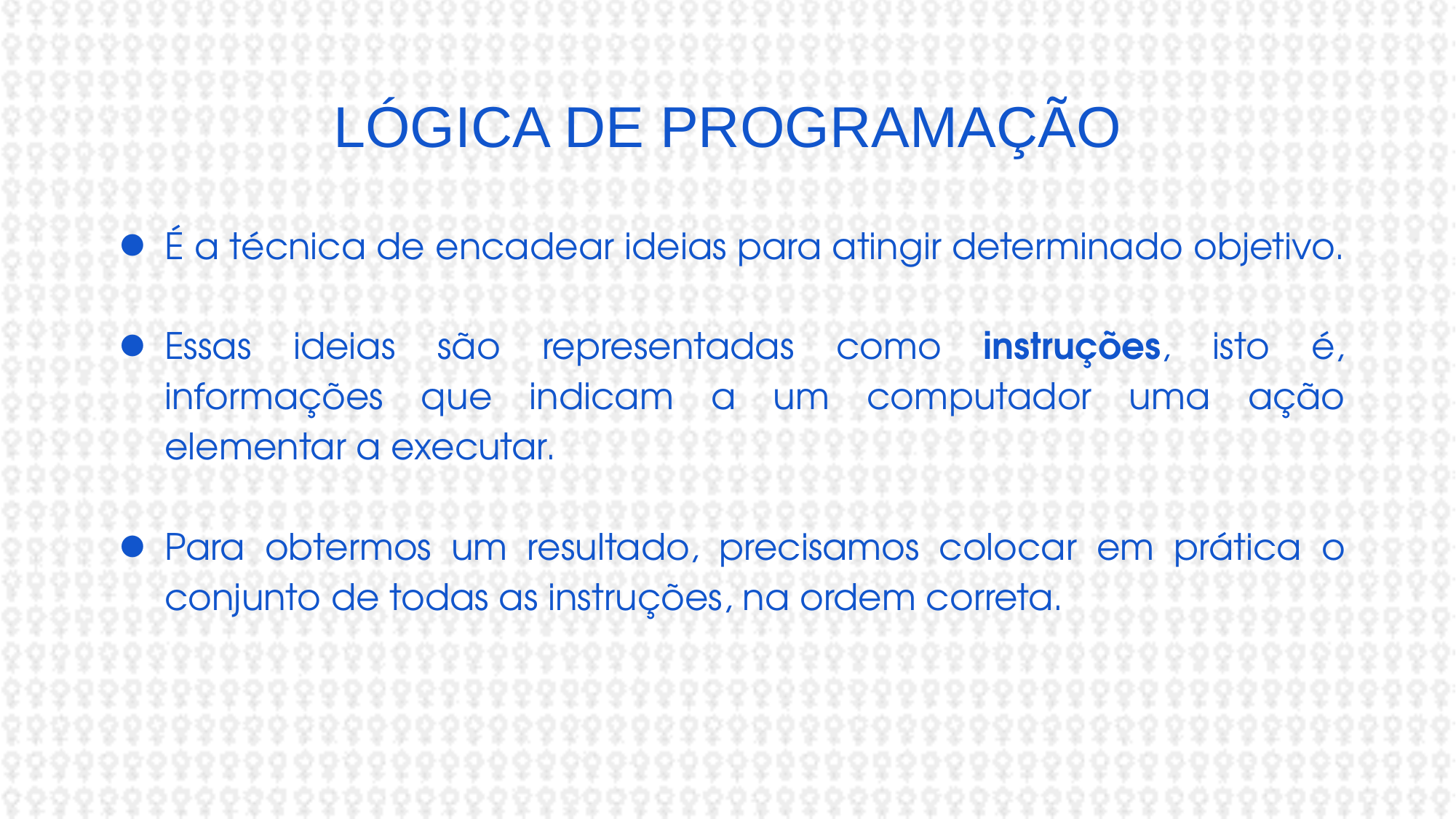

# LÓGICA DE PROGRAMAÇÃO
É a técnica de encadear ideias para atingir determinado objetivo.

Essas ideias são representadas como instruções, isto é, informações que indicam a um computador uma ação elementar a executar.

Para obtermos um resultado, precisamos colocar em prática o conjunto de todas as instruções, na ordem correta.